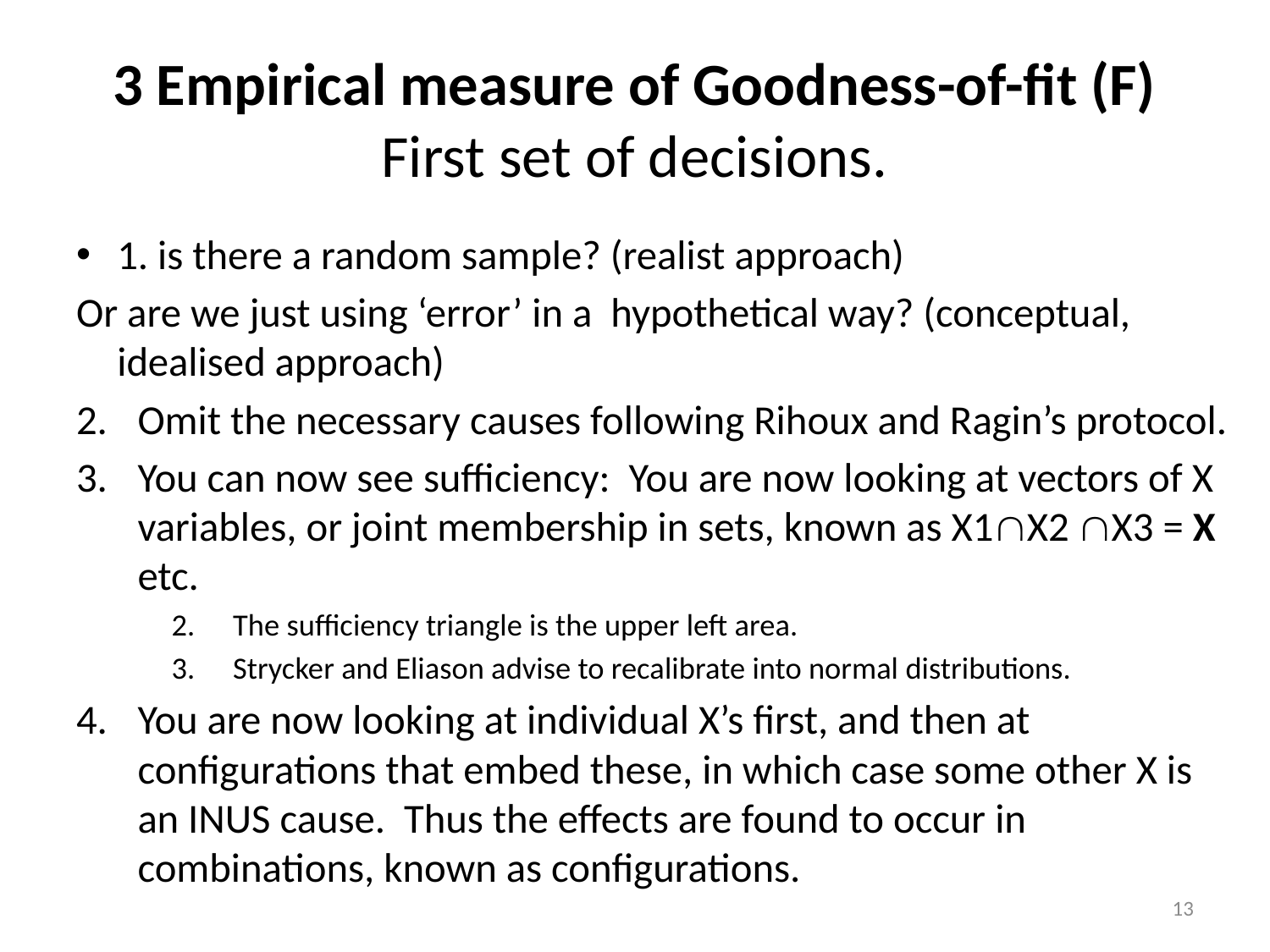

# 3 Empirical measure of Goodness-of-fit (F) First set of decisions.
1. is there a random sample? (realist approach)
Or are we just using ‘error’ in a  hypothetical way? (conceptual, idealised approach)
Omit the necessary causes following Rihoux and Ragin’s protocol.
You can now see sufficiency:  You are now looking at vectors of X variables, or joint membership in sets, known as X1∩X2 ∩X3 = X etc.
The sufficiency triangle is the upper left area.
Strycker and Eliason advise to recalibrate into normal distributions.
You are now looking at individual X’s first, and then at configurations that embed these, in which case some other X is an INUS cause.  Thus the effects are found to occur in combinations, known as configurations.
13